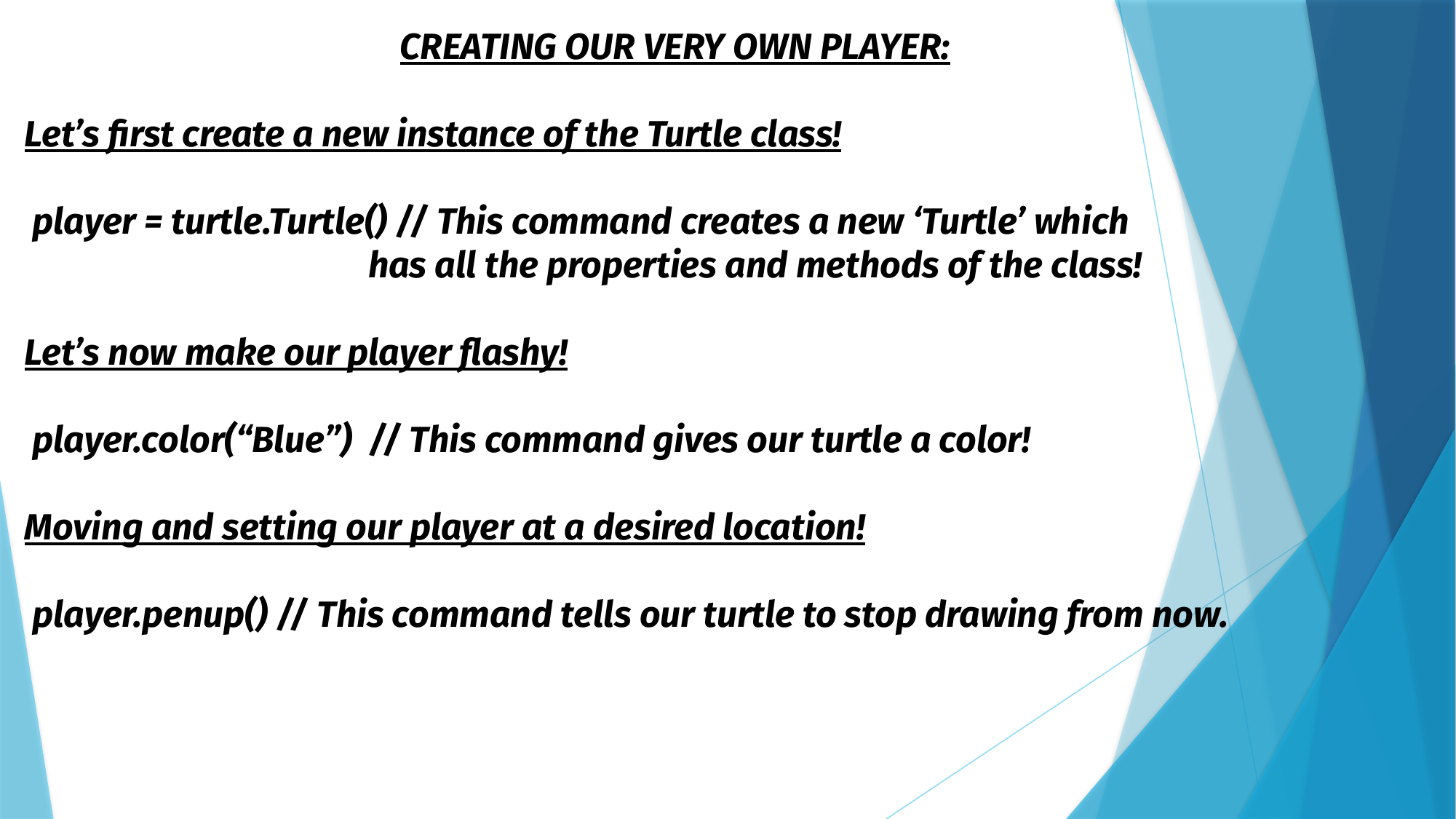

CREATING OUR VERY OWN PLAYER:

Let’s first create a new instance of the Turtle class!

 player = turtle.Turtle() // This command creates a new ‘Turtle’ which
                                          has all the properties and methods of the class!

Let’s now make our player flashy!

 player.color(“Blue”)  // This command gives our turtle a color!

Moving and setting our player at a desired location!

 player.penup() // This command tells our turtle to stop drawing from now.